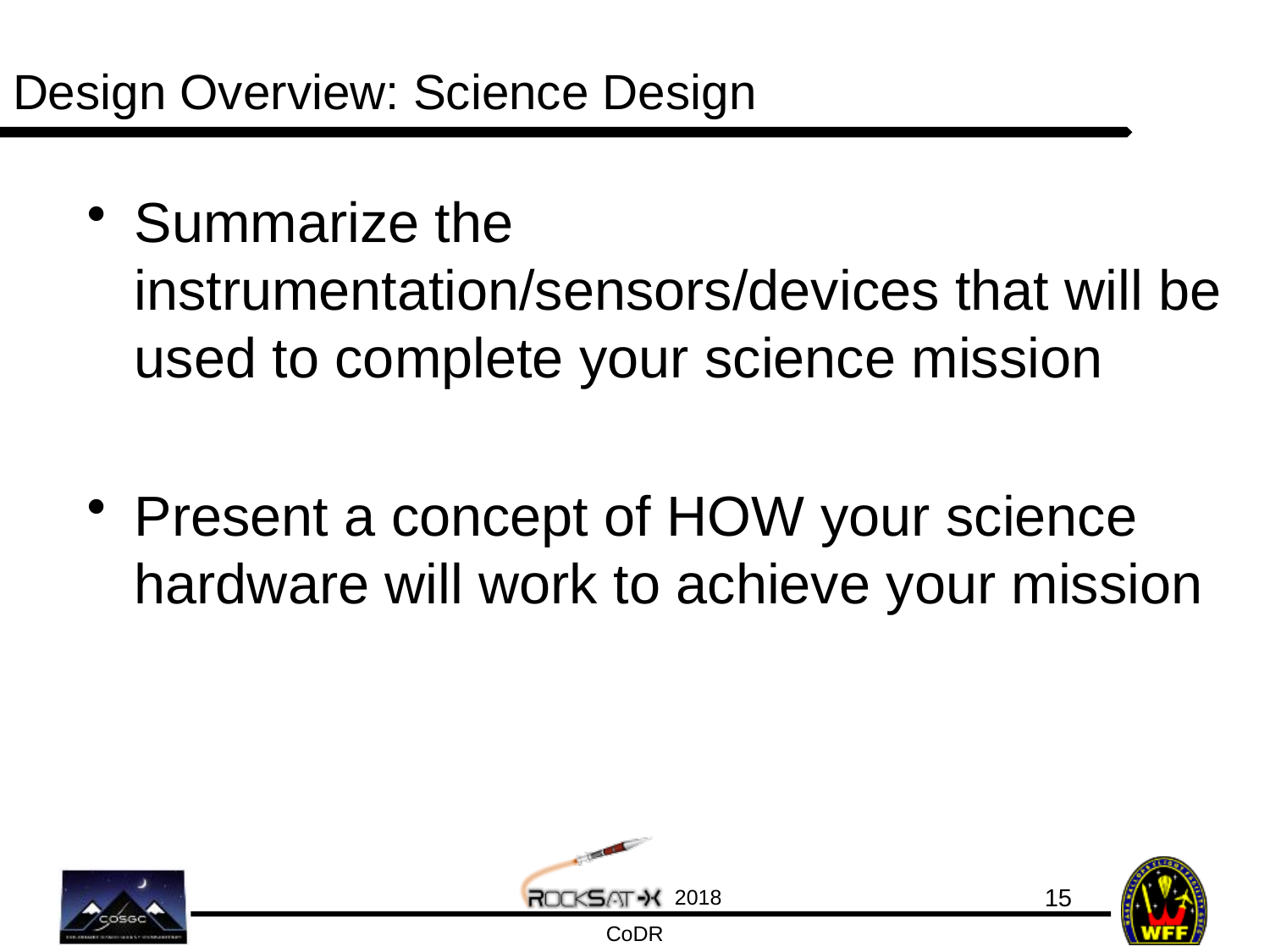

# Design Overview: Science Design
Summarize the instrumentation/sensors/devices that will be used to complete your science mission

Present a concept of HOW your science hardware will work to achieve your mission
15